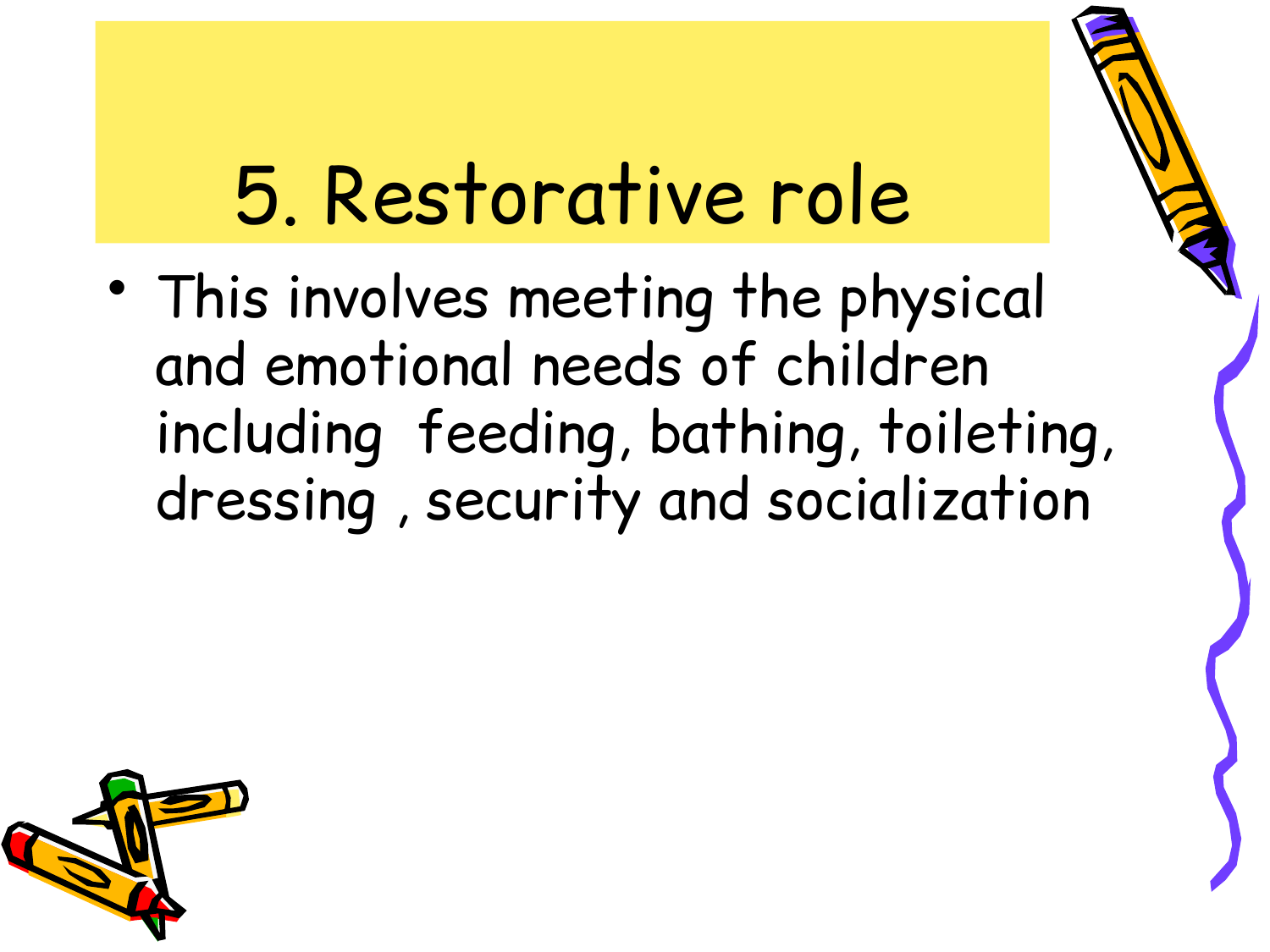

# 5. Restorative role
This involves meeting the physical and emotional needs of children including  feeding, bathing, toileting, dressing , security and socialization